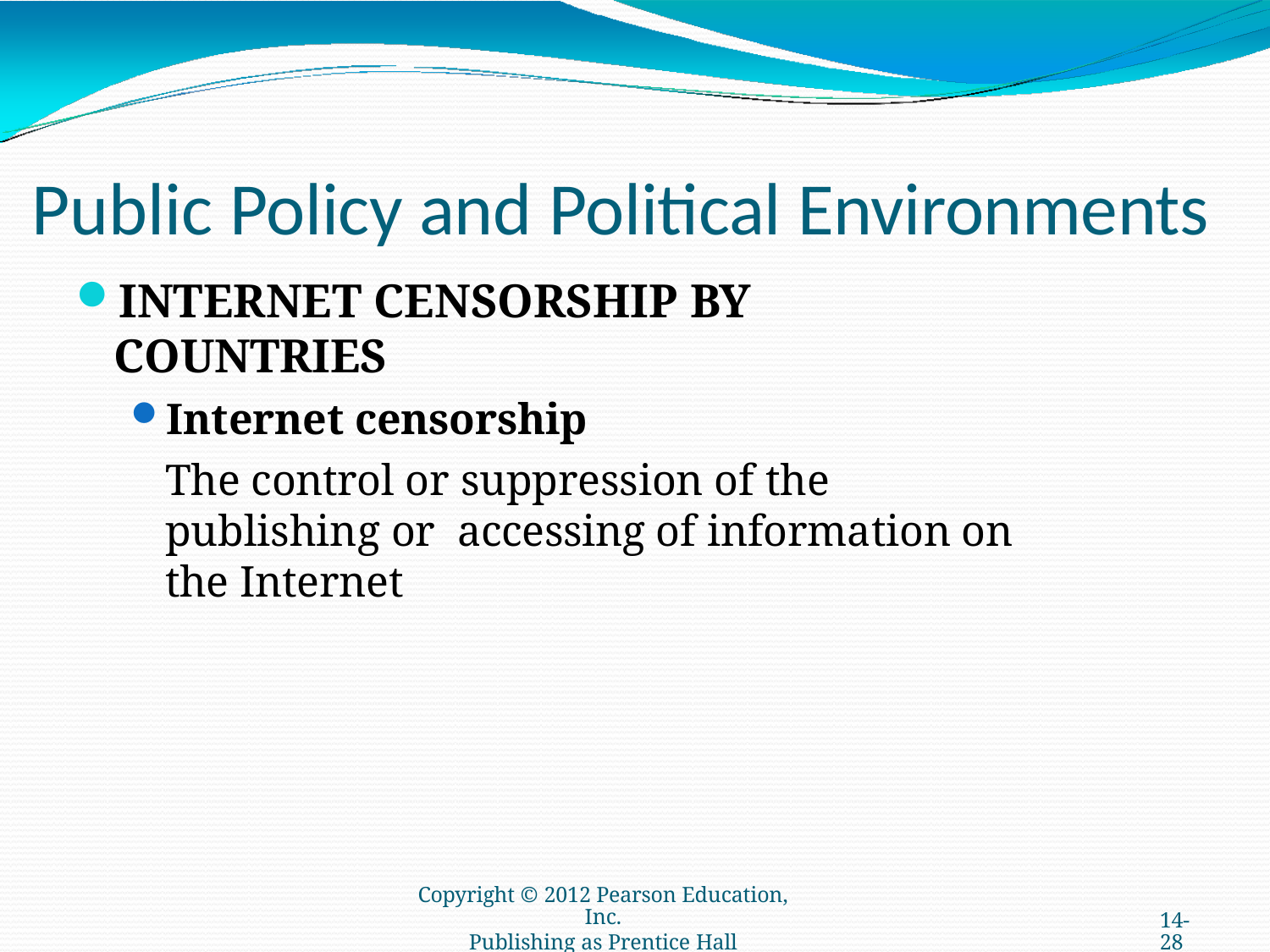

# Public Policy and Political Environments
INTERNET CENSORSHIP BY COUNTRIES
Internet censorship
The control or suppression of the publishing or  accessing of information on the Internet
Copyright © 2012 Pearson Education, Inc.
Publishing as Prentice Hall
14-28